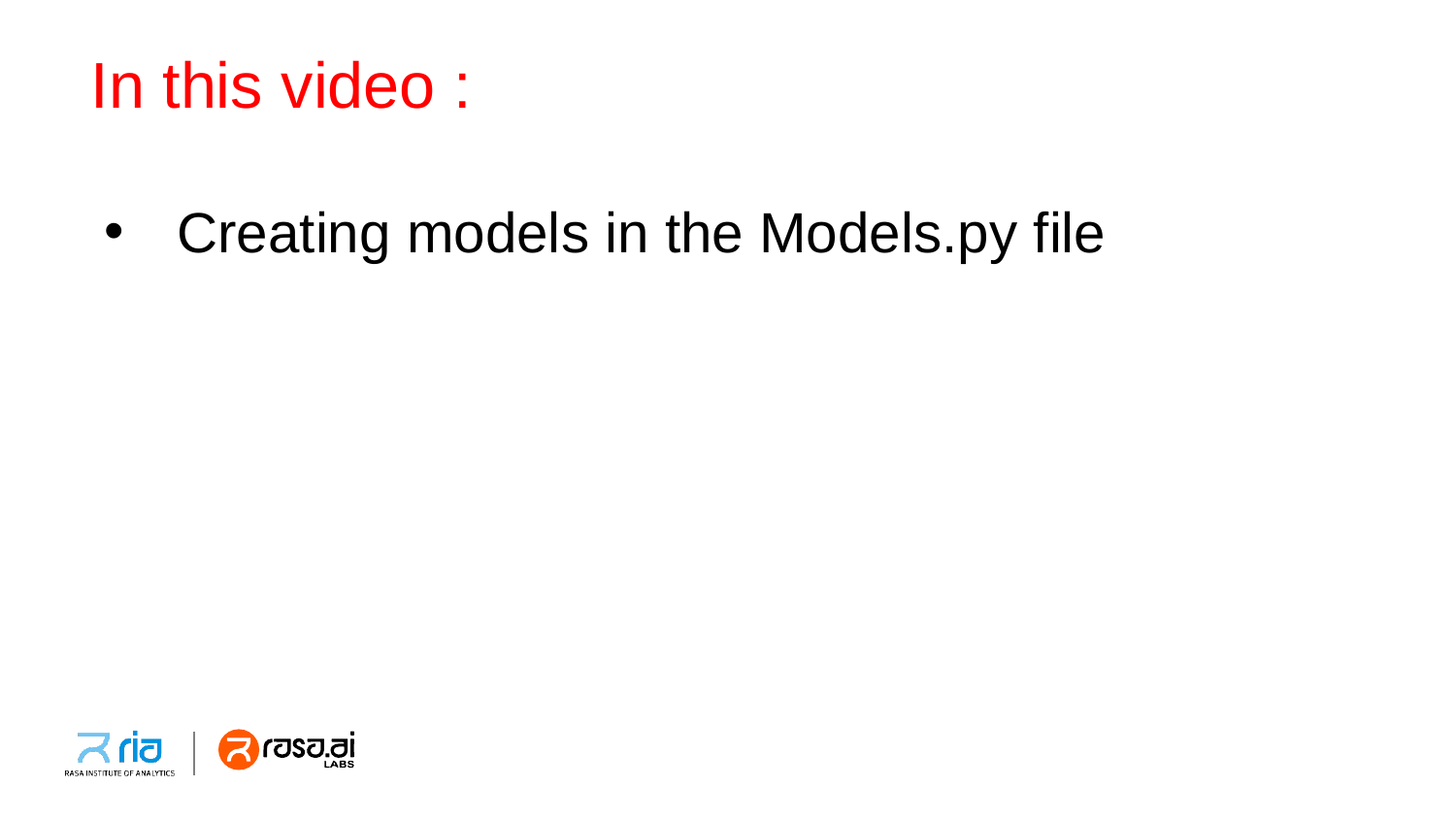

# In this video :
Creating models in the Models.py file